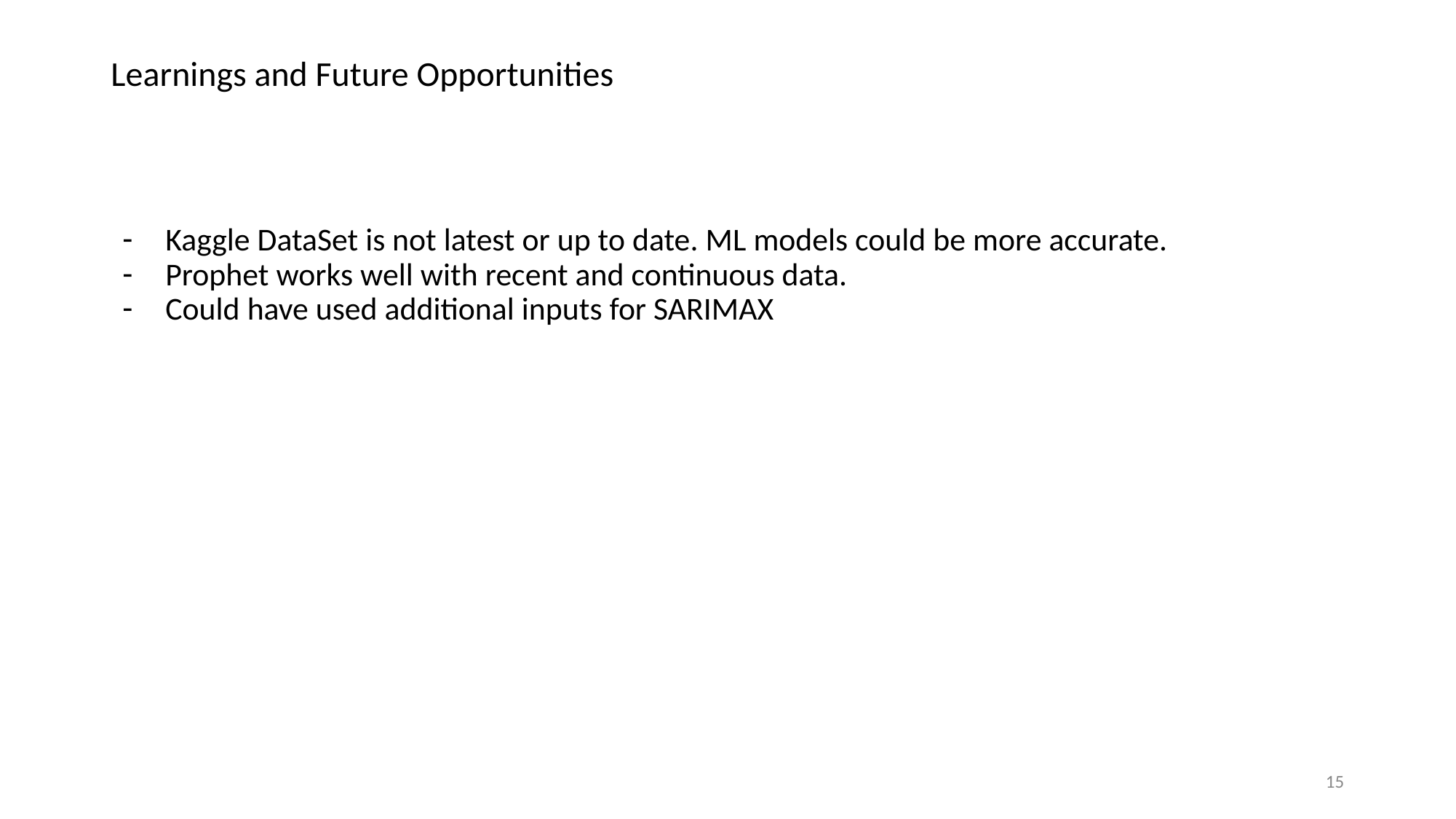

# Learnings and Future Opportunities
Kaggle DataSet is not latest or up to date. ML models could be more accurate.
Prophet works well with recent and continuous data.
Could have used additional inputs for SARIMAX

15